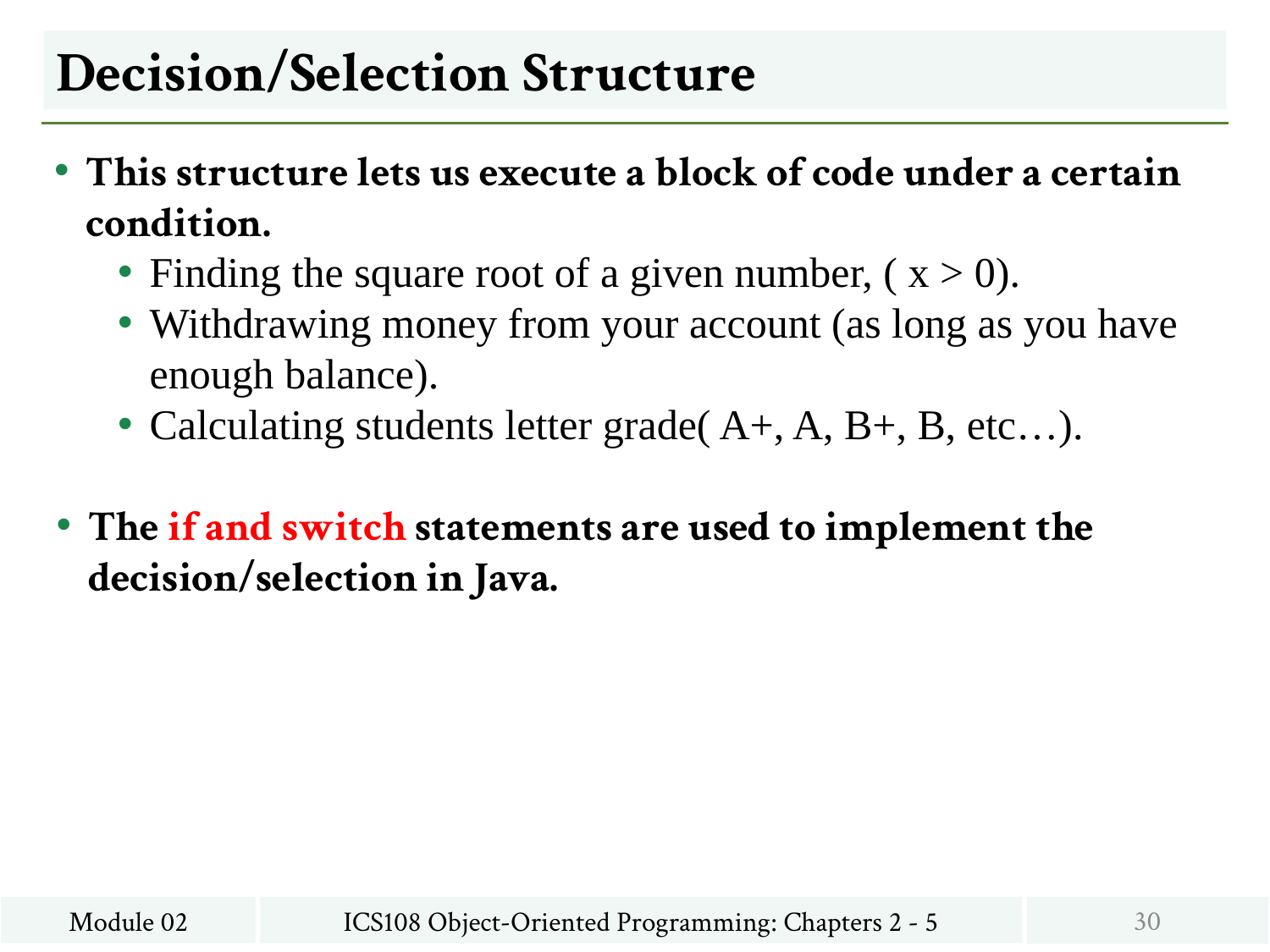

# Decision/Selection Structure
This structure lets us execute a block of code under a certain condition.
Finding the square root of a given number, ( x > 0).
Withdrawing money from your account (as long as you have enough balance).
Calculating students letter grade( A+, A, B+, B, etc…).
The if and switch statements are used to implement the decision/selection in Java.
30